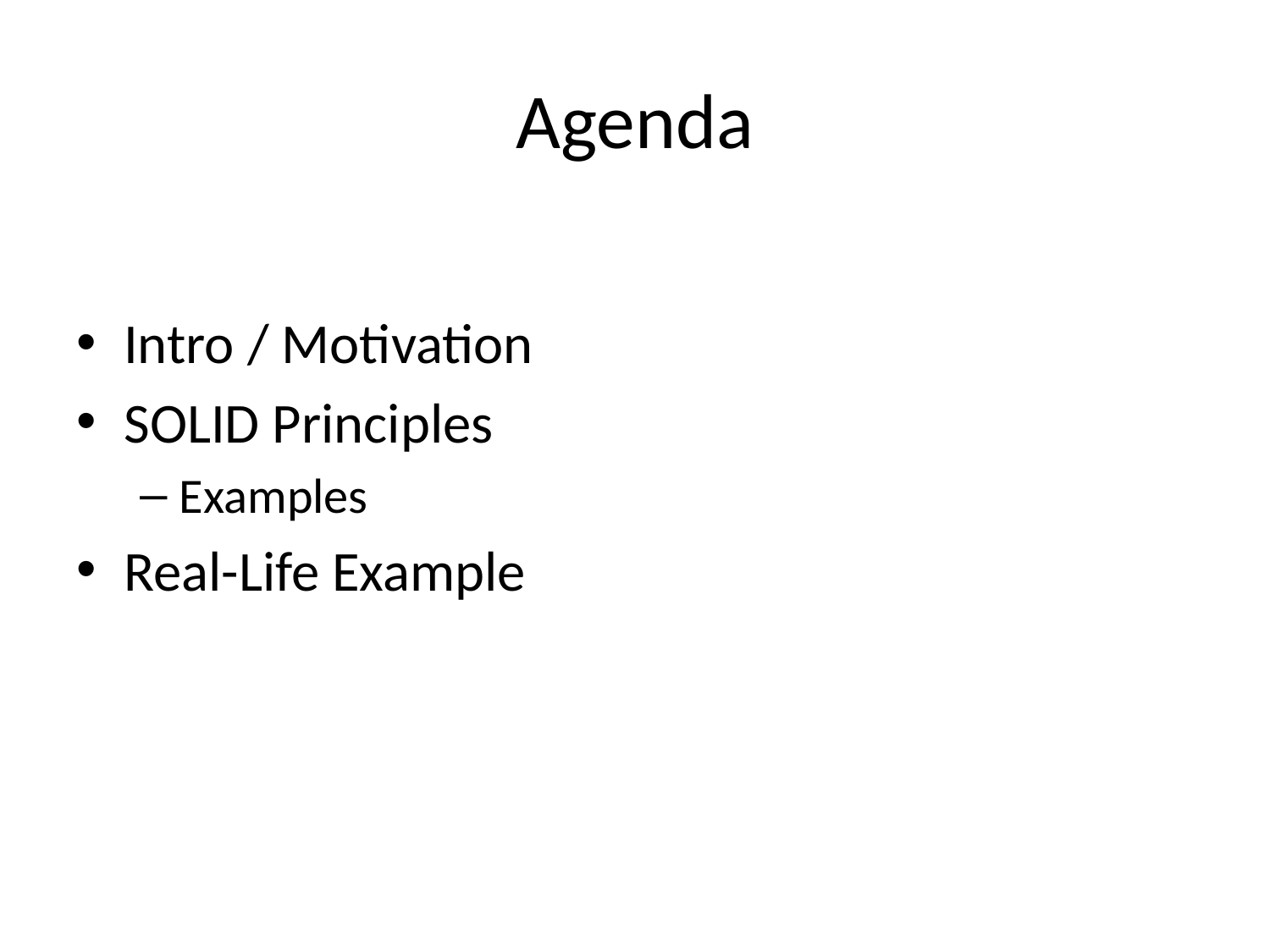

# Agenda

Intro / Motivation
SOLID Principles
Examples
Real-Life Example